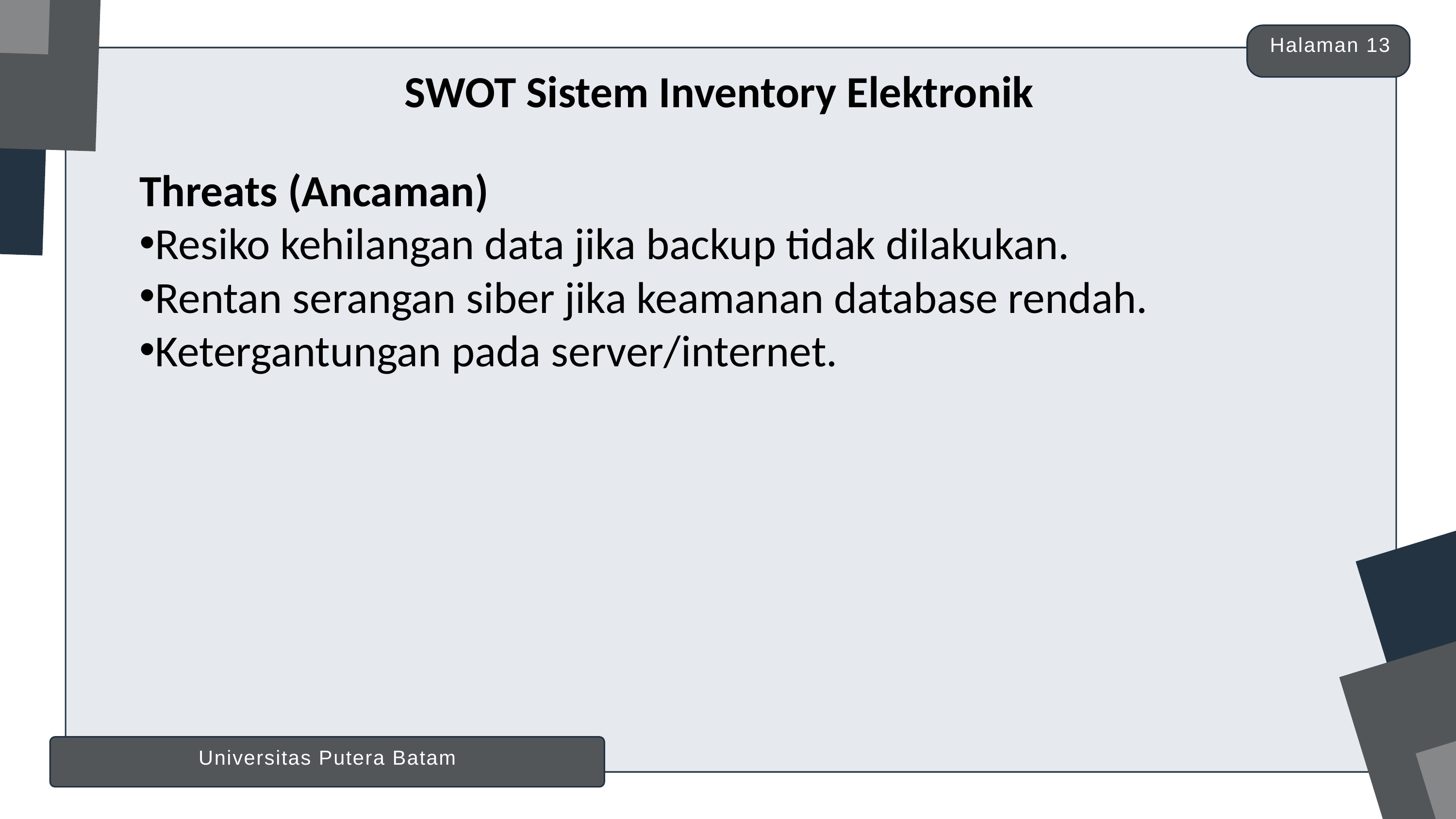

Halaman 13

SWOT Sistem Inventory Elektronik
Threats (Ancaman)
Resiko kehilangan data jika backup tidak dilakukan.
Rentan serangan siber jika keamanan database rendah.
Ketergantungan pada server/internet.

Universitas Putera Batam